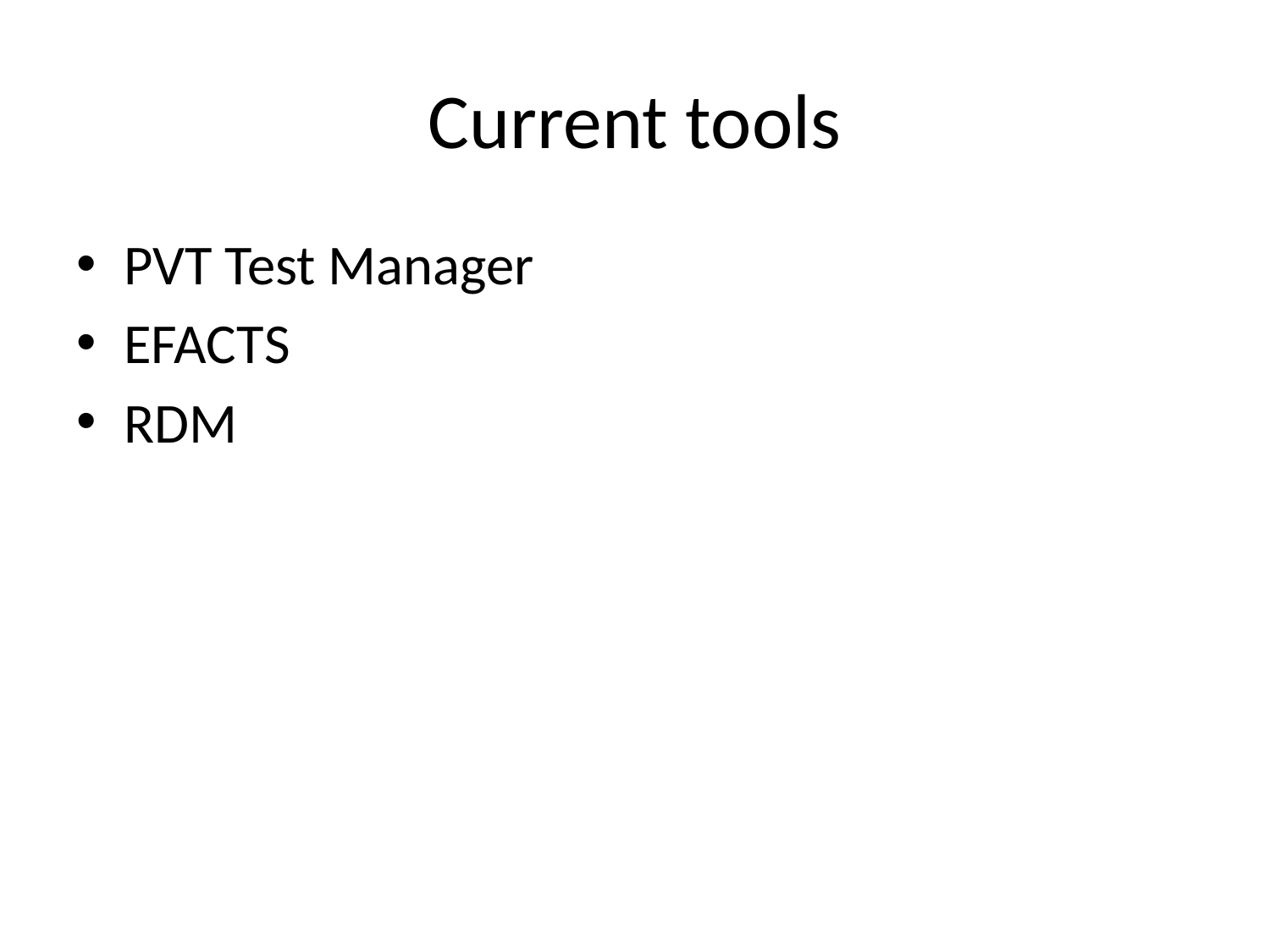

# Current tools
PVT Test Manager
EFACTS
RDM